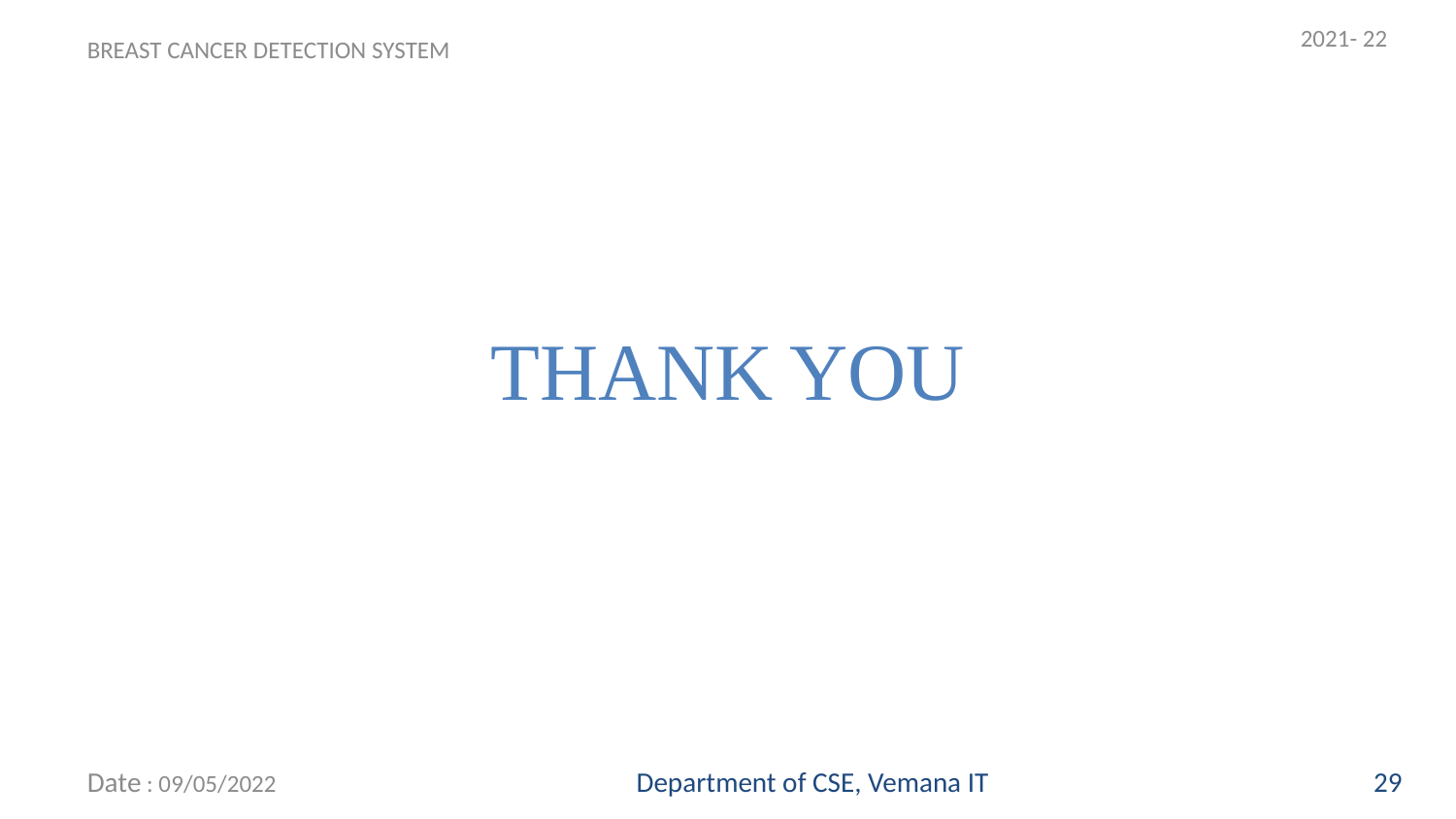

2021- 22
BREAST CANCER DETECTION SYSTEM
# THANK YOU
Date : 09/05/2022
Department of CSE, Vemana IT
29